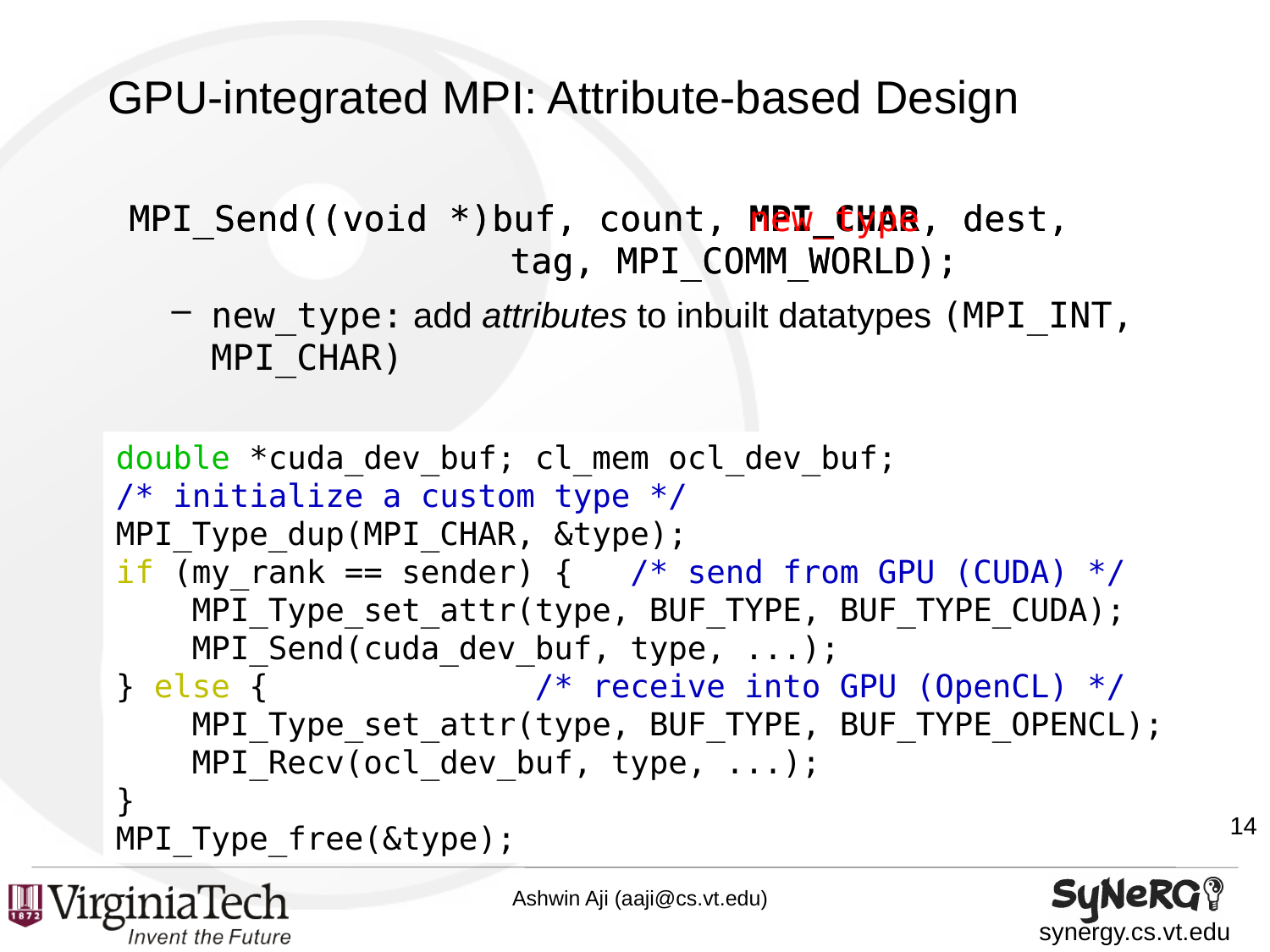

# GPU-integrated MPI: Attribute-based Design

new_type: add attributes to inbuilt datatypes (MPI_INT, MPI_CHAR)
MPI_Send((void *)buf, count, MPI_CHAR, dest,
			tag, MPI_COMM_WORLD);
MPI_Send((void *)buf, count, new_type, dest,
			tag, MPI_COMM_WORLD);
double *cuda_dev_buf; cl_mem ocl_dev_buf;
/* initialize a custom type */
MPI_Type_dup(MPI_CHAR, &type);
if (my_rank == sender) {   /* send from GPU (CUDA) */
    MPI_Type_set_attr(type, BUF_TYPE, BUF_TYPE_CUDA);
    MPI_Send(cuda_dev_buf, type, ...);
} else {              /* receive into GPU (OpenCL) */
    MPI_Type_set_attr(type, BUF_TYPE, BUF_TYPE_OPENCL);
    MPI_Recv(ocl_dev_buf, type, ...);
}
MPI_Type_free(&type);
14
Ashwin Aji (aaji@cs.vt.edu)